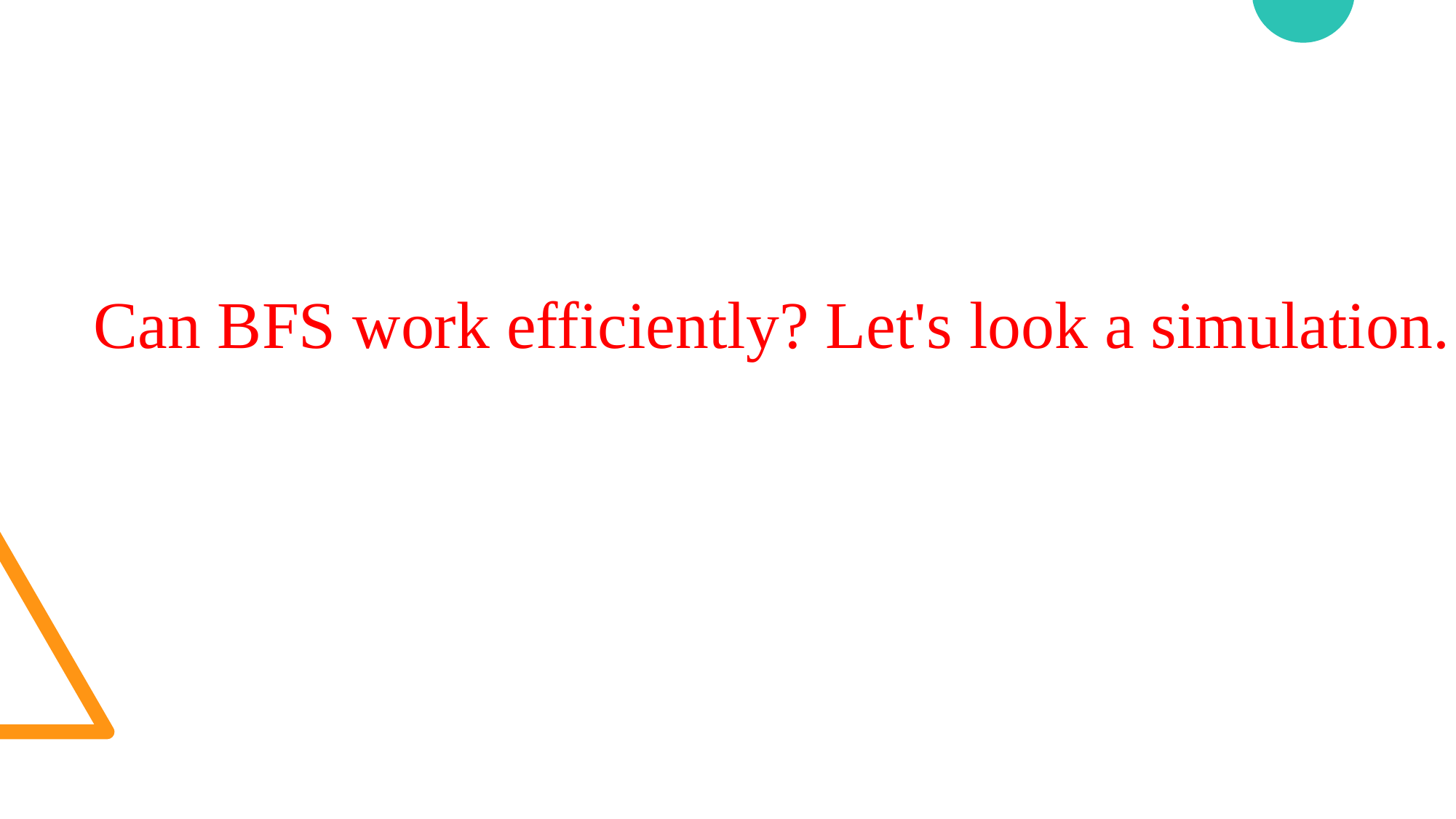

Can BFS work efficiently? Let's look a simulation.